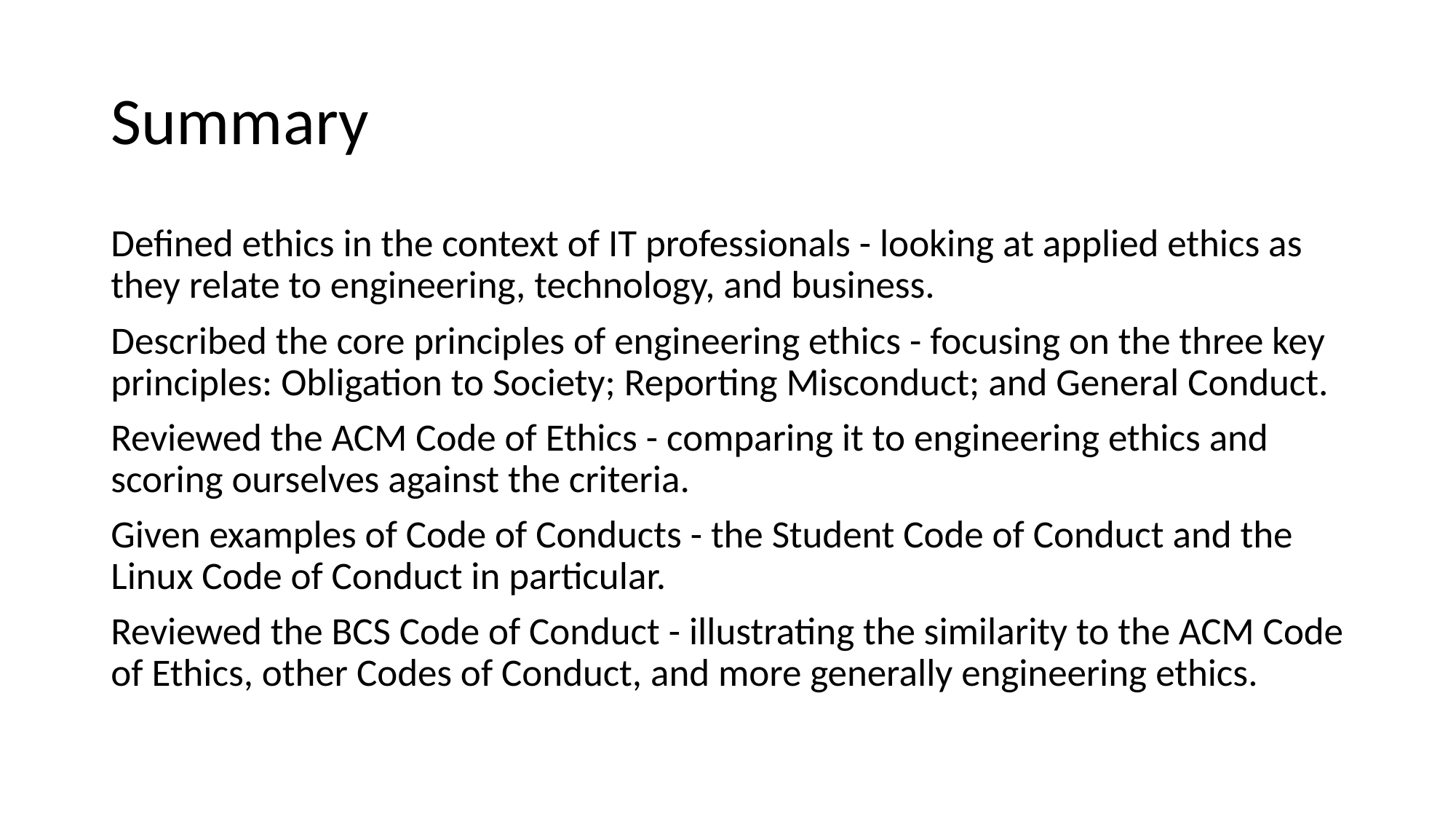

# Summary
Defined ethics in the context of IT professionals - looking at applied ethics as they relate to engineering, technology, and business.
Described the core principles of engineering ethics - focusing on the three key principles: Obligation to Society; Reporting Misconduct; and General Conduct.
Reviewed the ACM Code of Ethics - comparing it to engineering ethics and scoring ourselves against the criteria.
Given examples of Code of Conducts - the Student Code of Conduct and the Linux Code of Conduct in particular.
Reviewed the BCS Code of Conduct - illustrating the similarity to the ACM Code of Ethics, other Codes of Conduct, and more generally engineering ethics.